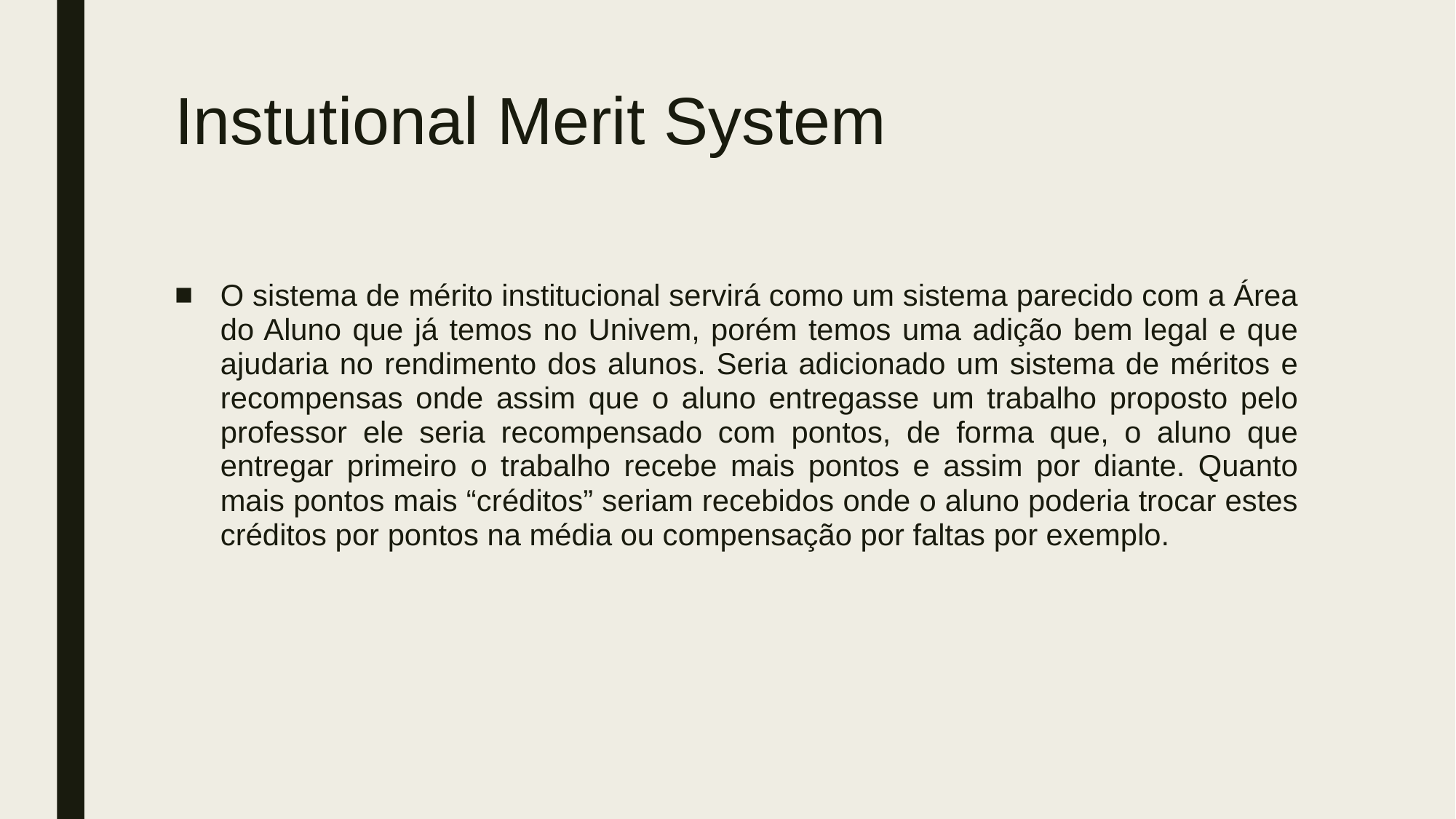

# Instutional Merit System
O sistema de mérito institucional servirá como um sistema parecido com a Área do Aluno que já temos no Univem, porém temos uma adição bem legal e que ajudaria no rendimento dos alunos. Seria adicionado um sistema de méritos e recompensas onde assim que o aluno entregasse um trabalho proposto pelo professor ele seria recompensado com pontos, de forma que, o aluno que entregar primeiro o trabalho recebe mais pontos e assim por diante. Quanto mais pontos mais “créditos” seriam recebidos onde o aluno poderia trocar estes créditos por pontos na média ou compensação por faltas por exemplo.